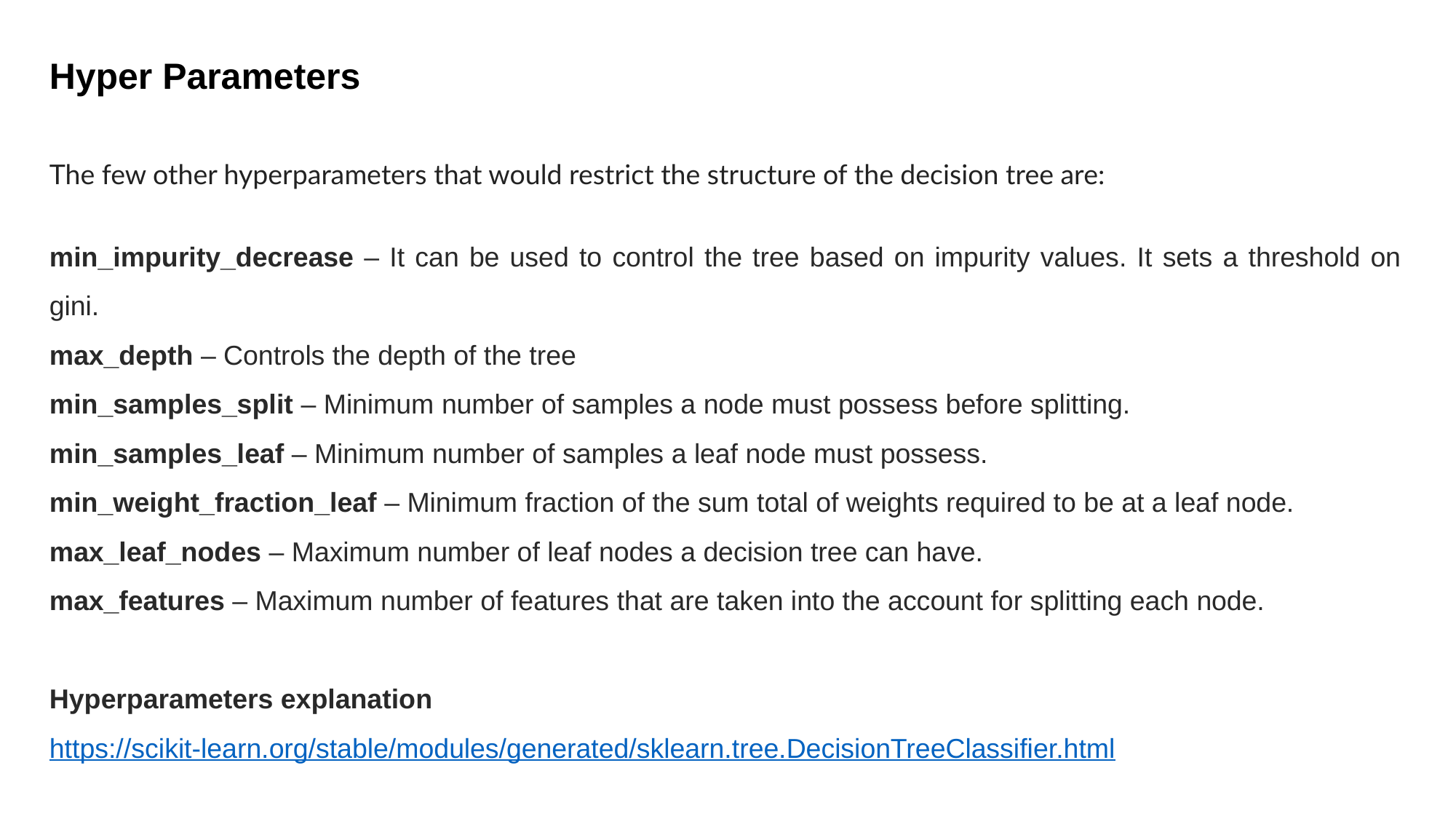

Hyper Parameters
The few other hyperparameters that would restrict the structure of the decision tree are:

min_impurity_decrease – It can be used to control the tree based on impurity values. It sets a threshold on gini.
max_depth – Controls the depth of the tree
min_samples_split – Minimum number of samples a node must possess before splitting.
min_samples_leaf – Minimum number of samples a leaf node must possess.
min_weight_fraction_leaf – Minimum fraction of the sum total of weights required to be at a leaf node.
max_leaf_nodes – Maximum number of leaf nodes a decision tree can have.
max_features – Maximum number of features that are taken into the account for splitting each node.

Hyperparameters explanation
https://scikit-learn.org/stable/modules/generated/sklearn.tree.DecisionTreeClassifier.html